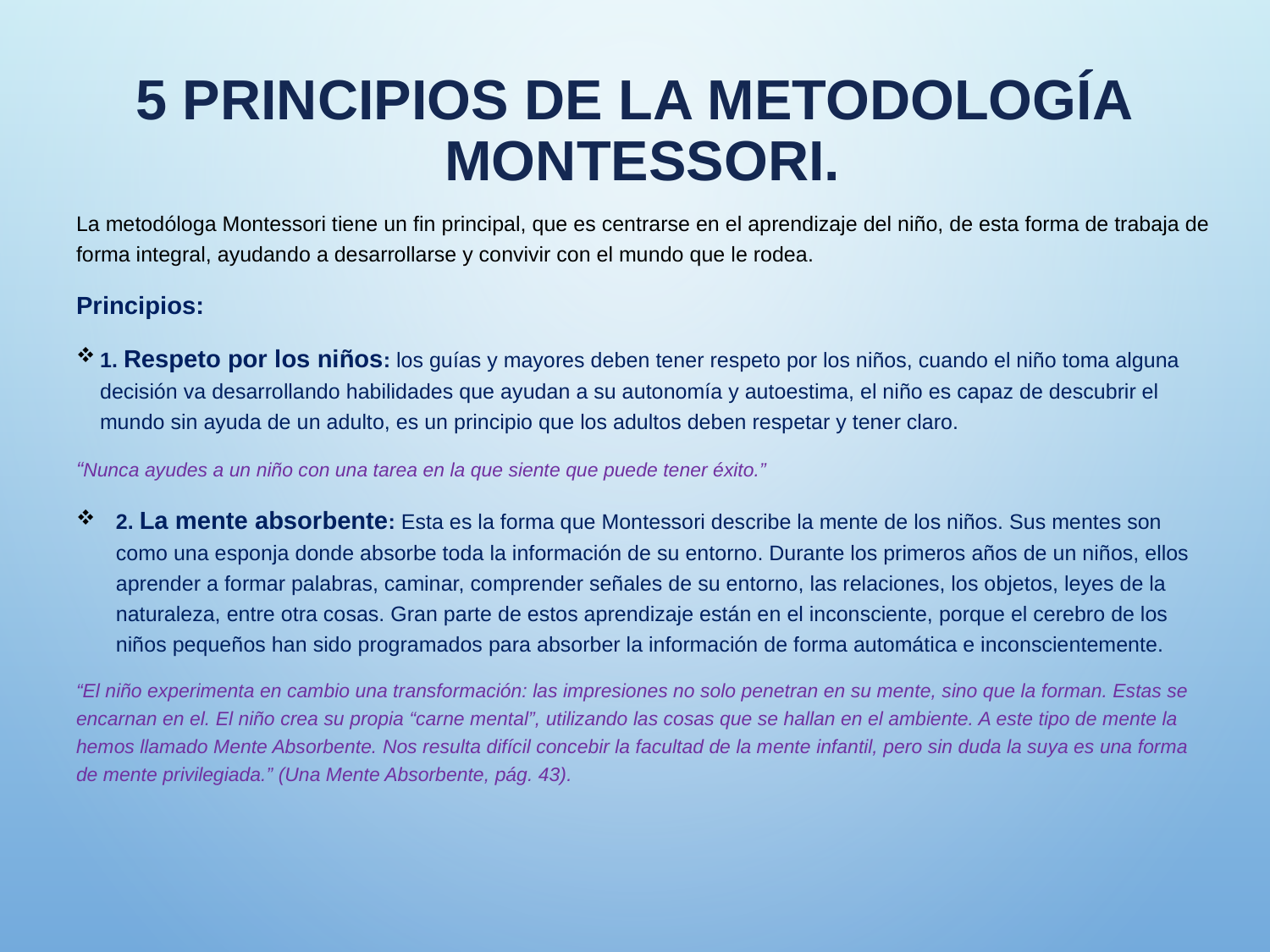

# 5 Principios de la metodología Montessori.
La metodóloga Montessori tiene un fin principal, que es centrarse en el aprendizaje del niño, de esta forma de trabaja de forma integral, ayudando a desarrollarse y convivir con el mundo que le rodea.
Principios:
1. Respeto por los niños: los guías y mayores deben tener respeto por los niños, cuando el niño toma alguna decisión va desarrollando habilidades que ayudan a su autonomía y autoestima, el niño es capaz de descubrir el mundo sin ayuda de un adulto, es un principio que los adultos deben respetar y tener claro.
“Nunca ayudes a un niño con una tarea en la que siente que puede tener éxito.”
2. La mente absorbente: Esta es la forma que Montessori describe la mente de los niños. Sus mentes son como una esponja donde absorbe toda la información de su entorno. Durante los primeros años de un niños, ellos aprender a formar palabras, caminar, comprender señales de su entorno, las relaciones, los objetos, leyes de la naturaleza, entre otra cosas. Gran parte de estos aprendizaje están en el inconsciente, porque el cerebro de los niños pequeños han sido programados para absorber la información de forma automática e inconscientemente.
“El niño experimenta en cambio una transformación: las impresiones no solo penetran en su mente, sino que la forman. Estas se encarnan en el. El niño crea su propia “carne mental”, utilizando las cosas que se hallan en el ambiente. A este tipo de mente la hemos llamado Mente Absorbente. Nos resulta difícil concebir la facultad de la mente infantil, pero sin duda la suya es una forma de mente privilegiada.” (Una Mente Absorbente, pág. 43).